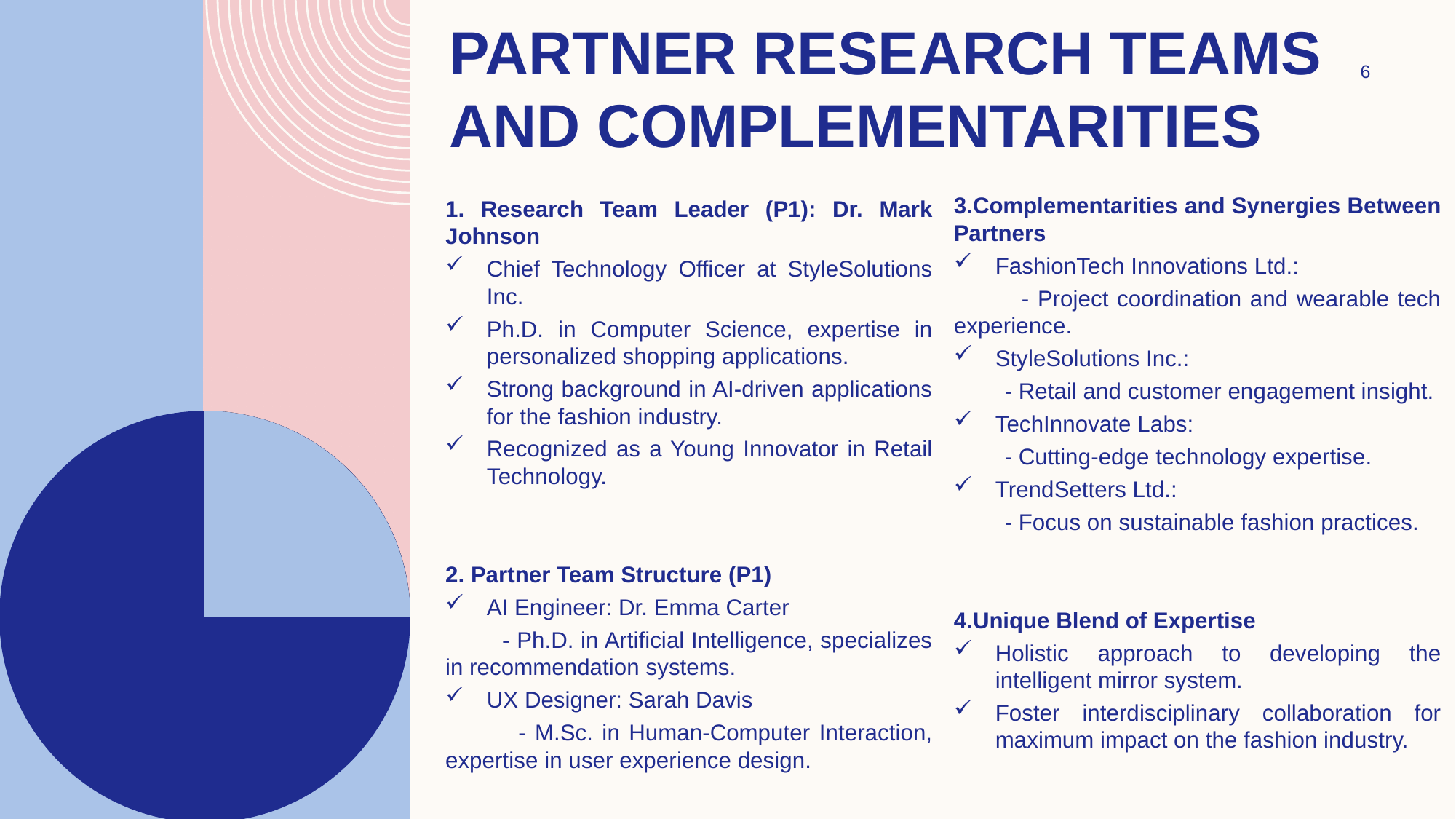

# Partner Research Teams and Complementarities
6
3.Complementarities and Synergies Between Partners
FashionTech Innovations Ltd.:
        - Project coordination and wearable tech experience.
StyleSolutions Inc.:
        - Retail and customer engagement insight.
TechInnovate Labs:
        - Cutting-edge technology expertise.
TrendSetters Ltd.:
        - Focus on sustainable fashion practices.

4.Unique Blend of Expertise
Holistic approach to developing the intelligent mirror system.
Foster interdisciplinary collaboration for maximum impact on the fashion industry.

1. Research Team Leader (P1): Dr. Mark Johnson
Chief Technology Officer at StyleSolutions Inc.
Ph.D. in Computer Science, expertise in personalized shopping applications.
Strong background in AI-driven applications for the fashion industry.
Recognized as a Young Innovator in Retail Technology.

2. Partner Team Structure (P1)
AI Engineer: Dr. Emma Carter
        - Ph.D. in Artificial Intelligence, specializes in recommendation systems.
UX Designer: Sarah Davis
        - M.Sc. in Human-Computer Interaction, expertise in user experience design.